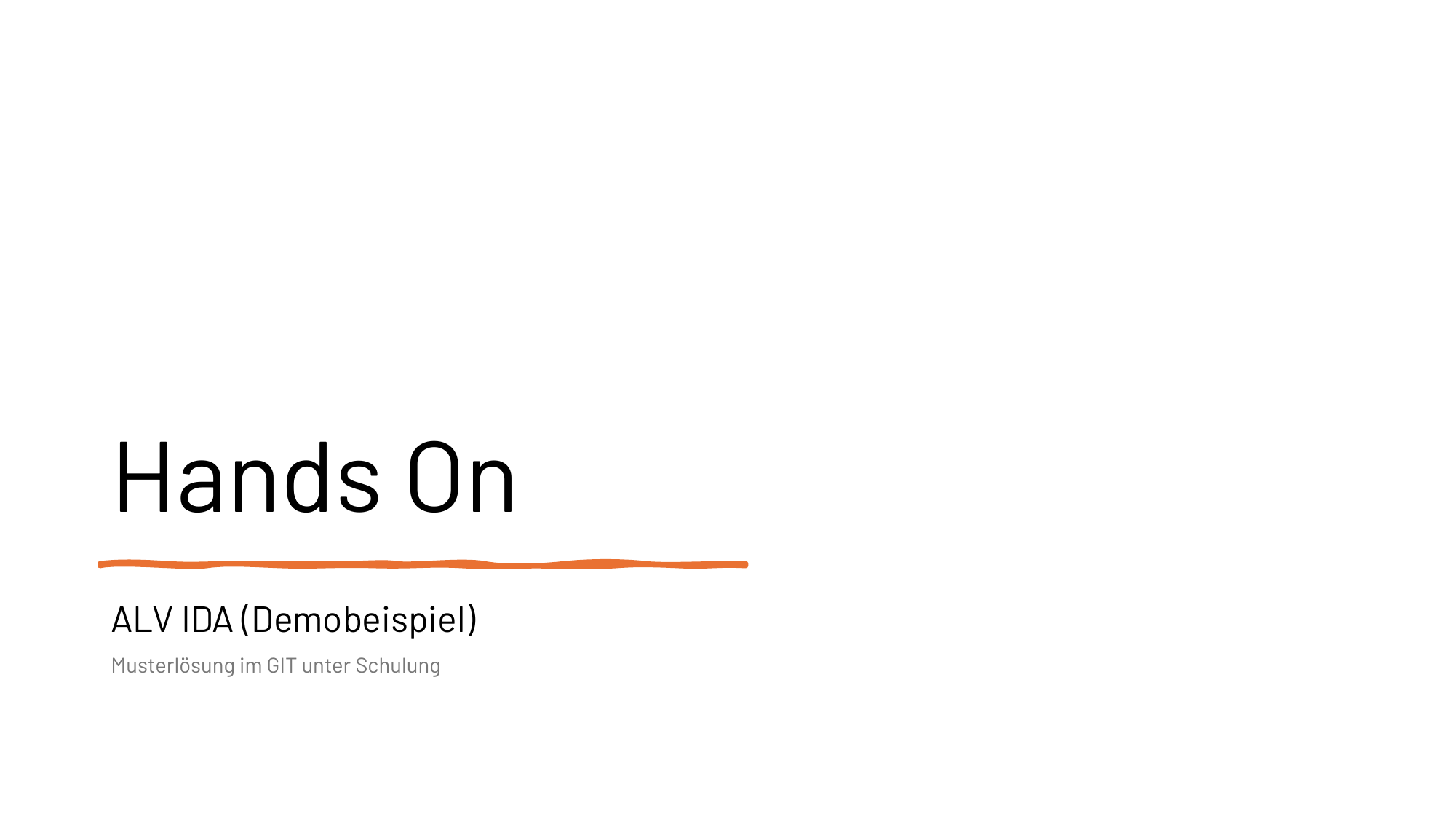

# Hands On

ALV IDA (Demobeispiel)
Musterlösung im GIT unter Schulung